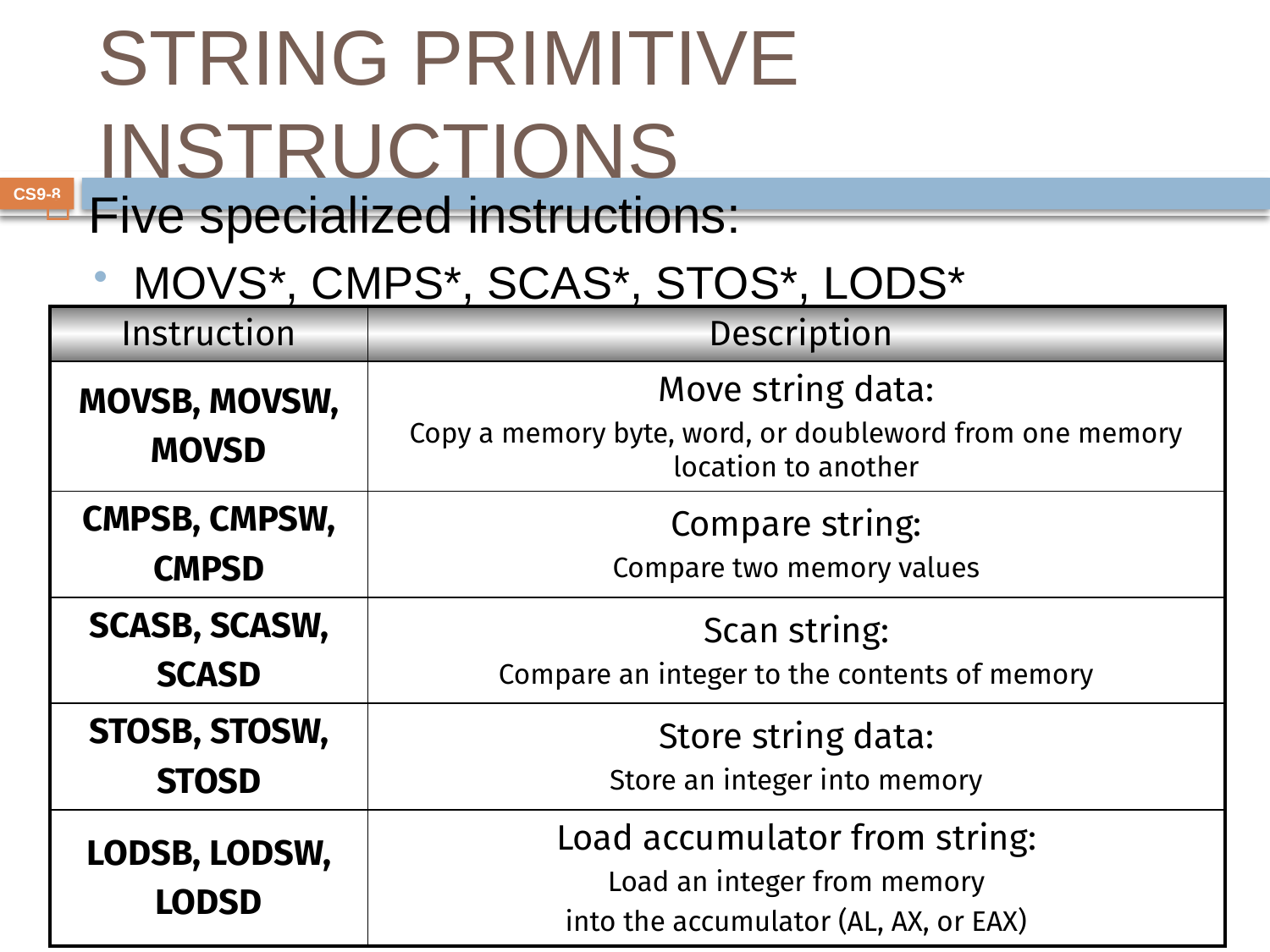

# STRING PRIMITIVE INSTRUCTIONS
Five specialized instructions:
MOVS*, CMPS*, SCAS*, STOS*, LODS*

CS9-8
| Instruction | Description |
| --- | --- |
| MOVSB, MOVSW, MOVSD | Move string data: Copy a memory byte, word, or doubleword from one memory location to another |
| CMPSB, CMPSW, CMPSD | Compare string: Compare two memory values |
| SCASB, SCASW, SCASD | Scan string: Compare an integer to the contents of memory |
| STOSB, STOSW, STOSD | Store string data: Store an integer into memory |
| LODSB, LODSW, LODSD | Load accumulator from string: Load an integer from memory into the accumulator (AL, AX, or EAX) |